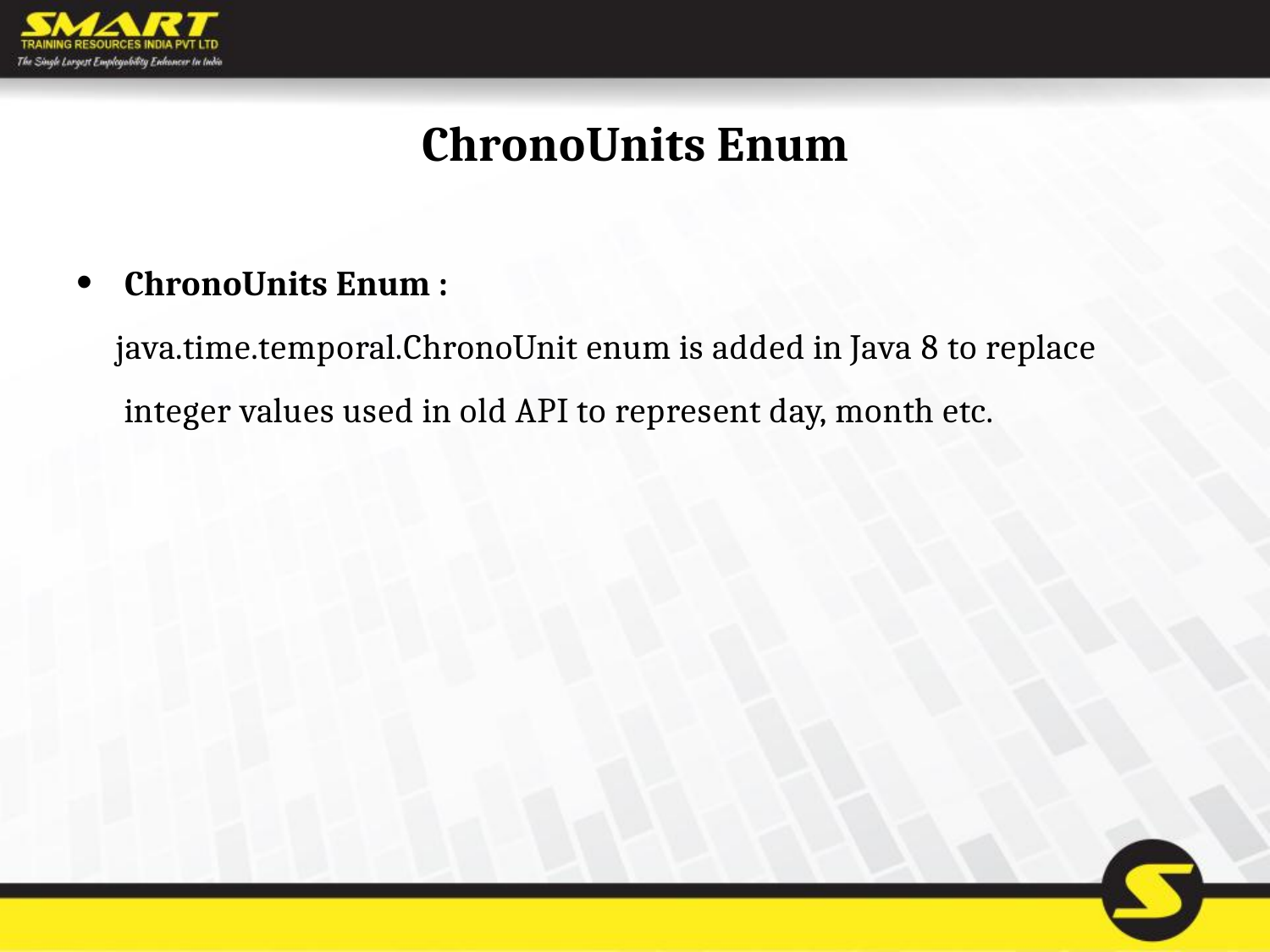

# ChronoUnits Enum
ChronoUnits Enum :
     java.time.temporal.ChronoUnit enum is added in Java 8 to replace integer values used in old API to represent day, month etc.